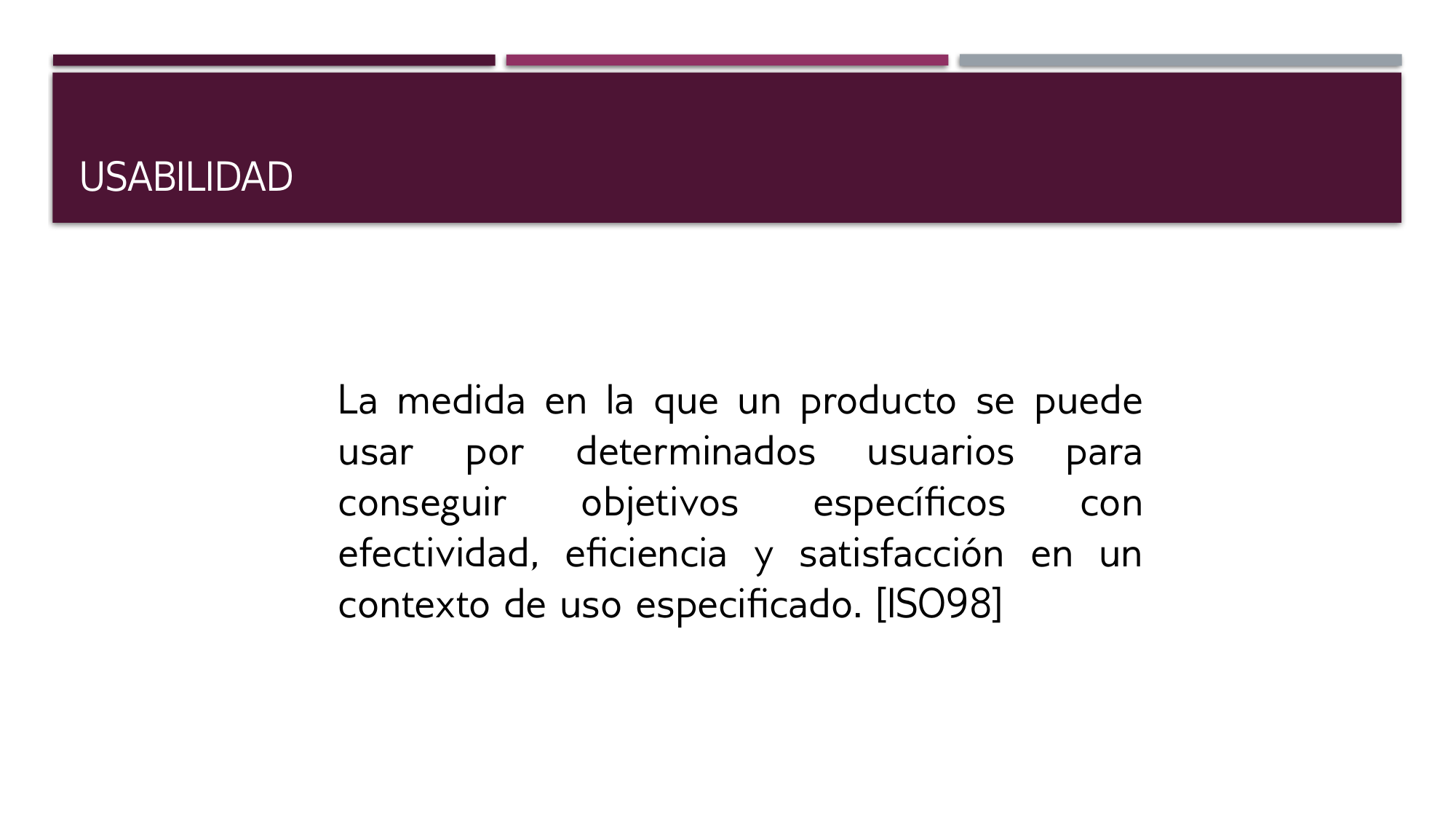

# Usabilidad
La medida en la que un producto se puede usar por determinados usuarios para conseguir objetivos específicos con efectividad, eficiencia y satisfacción en un contexto de uso especificado. [ISO98]